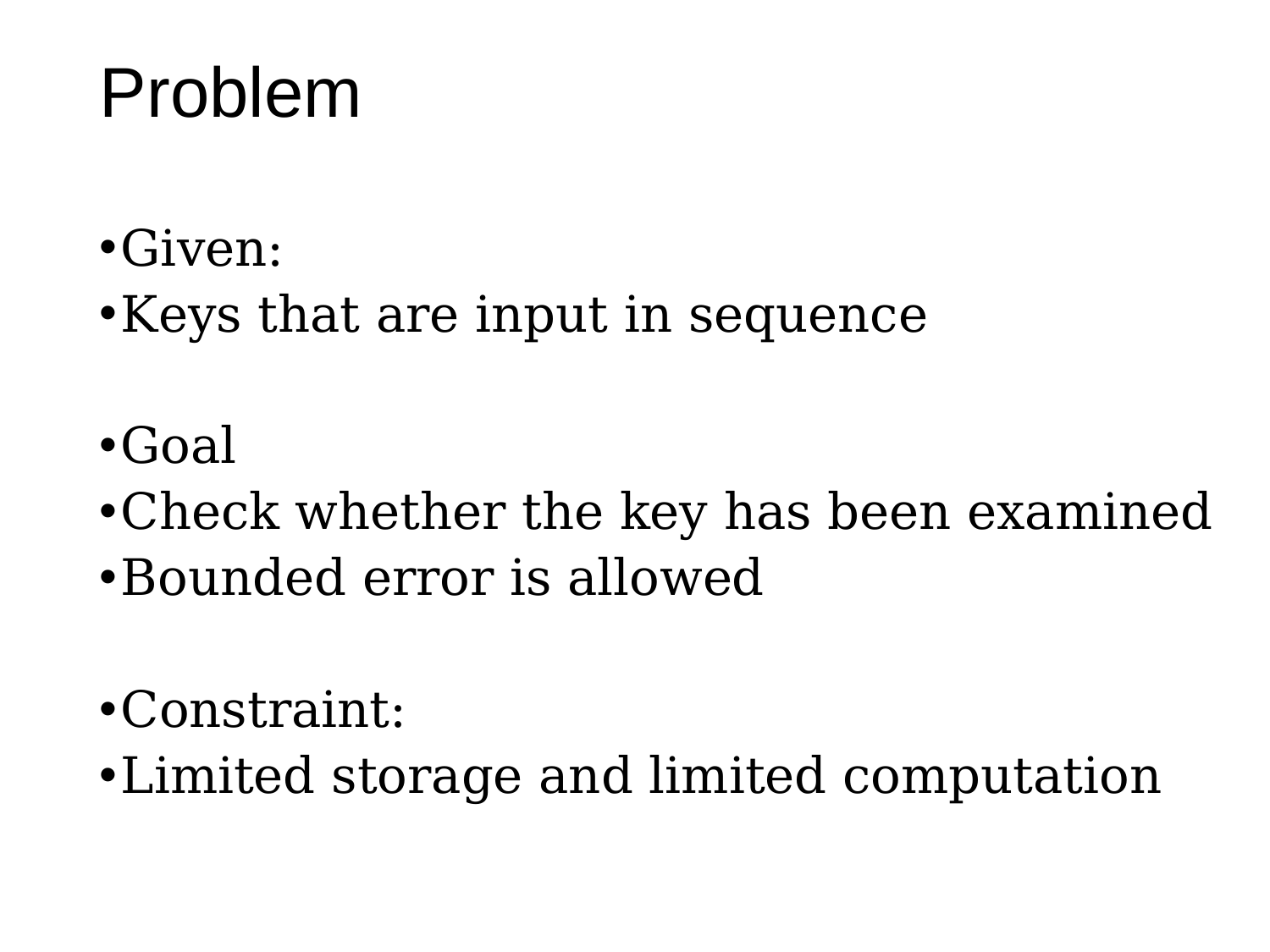

# Problem
Given:
Keys that are input in sequence

Goal
Check whether the key has been examined
Bounded error is allowed

Constraint:
Limited storage and limited computation